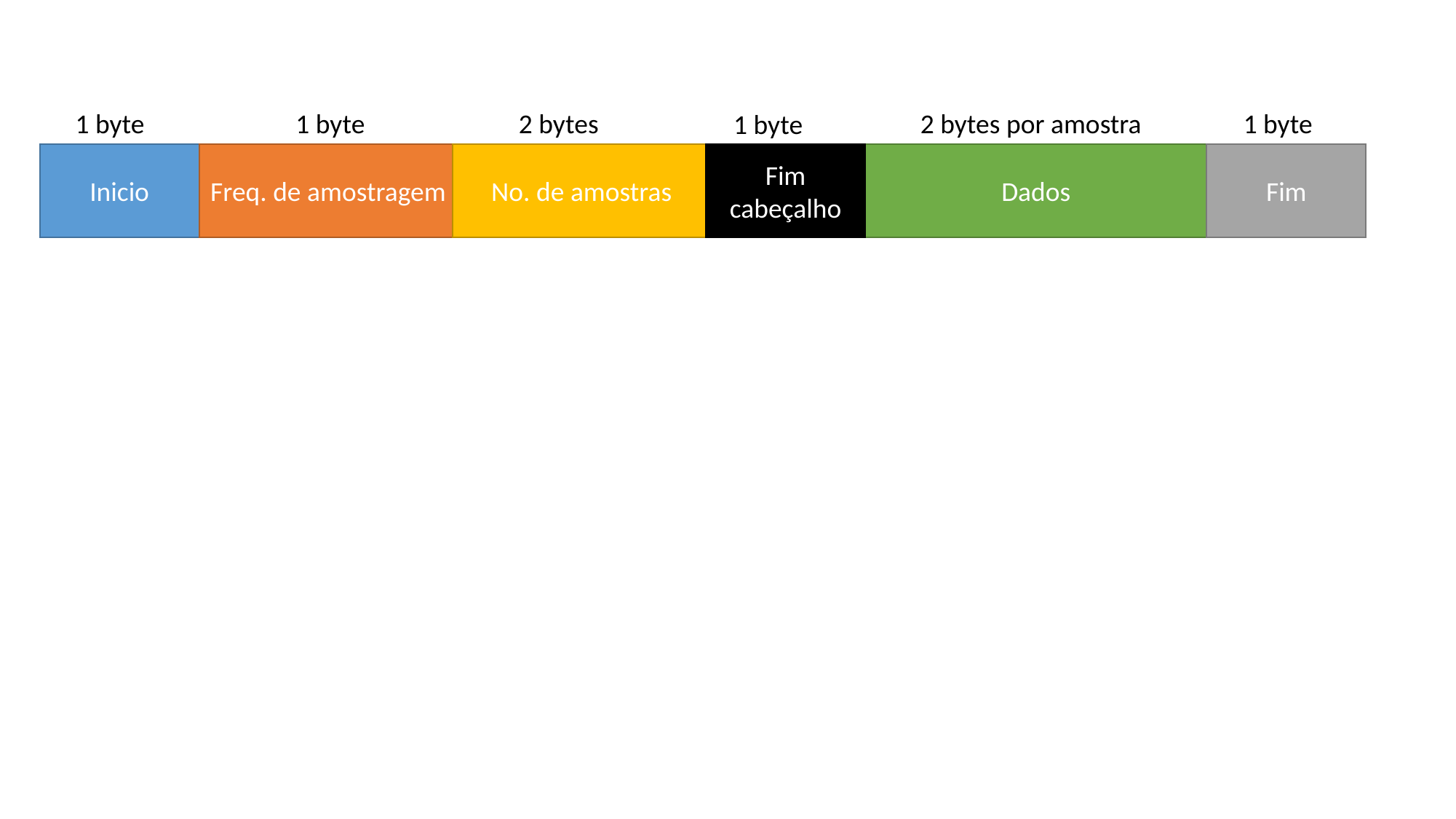

2 bytes por amostra
1 byte
2 bytes
1 byte
1 byte
1 byte
Fim
Dados
Fim cabeçalho
No. de amostras
Inicio
Freq. de amostragem